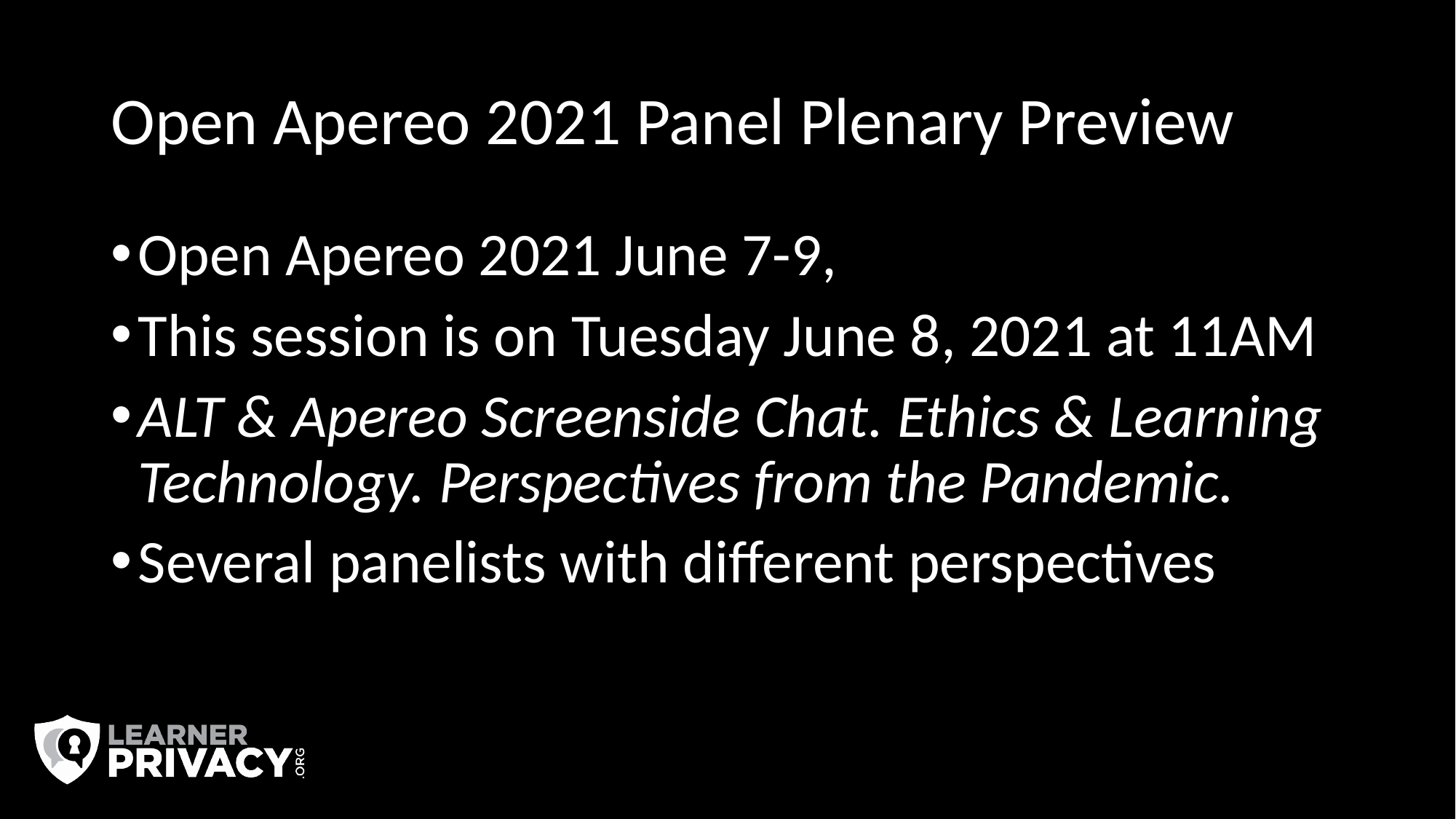

# Open Apereo 2021 Panel Plenary Preview
Open Apereo 2021 June 7-9,
This session is on Tuesday June 8, 2021 at 11AM
ALT & Apereo Screenside Chat. Ethics & Learning Technology. Perspectives from the Pandemic.
Several panelists with different perspectives